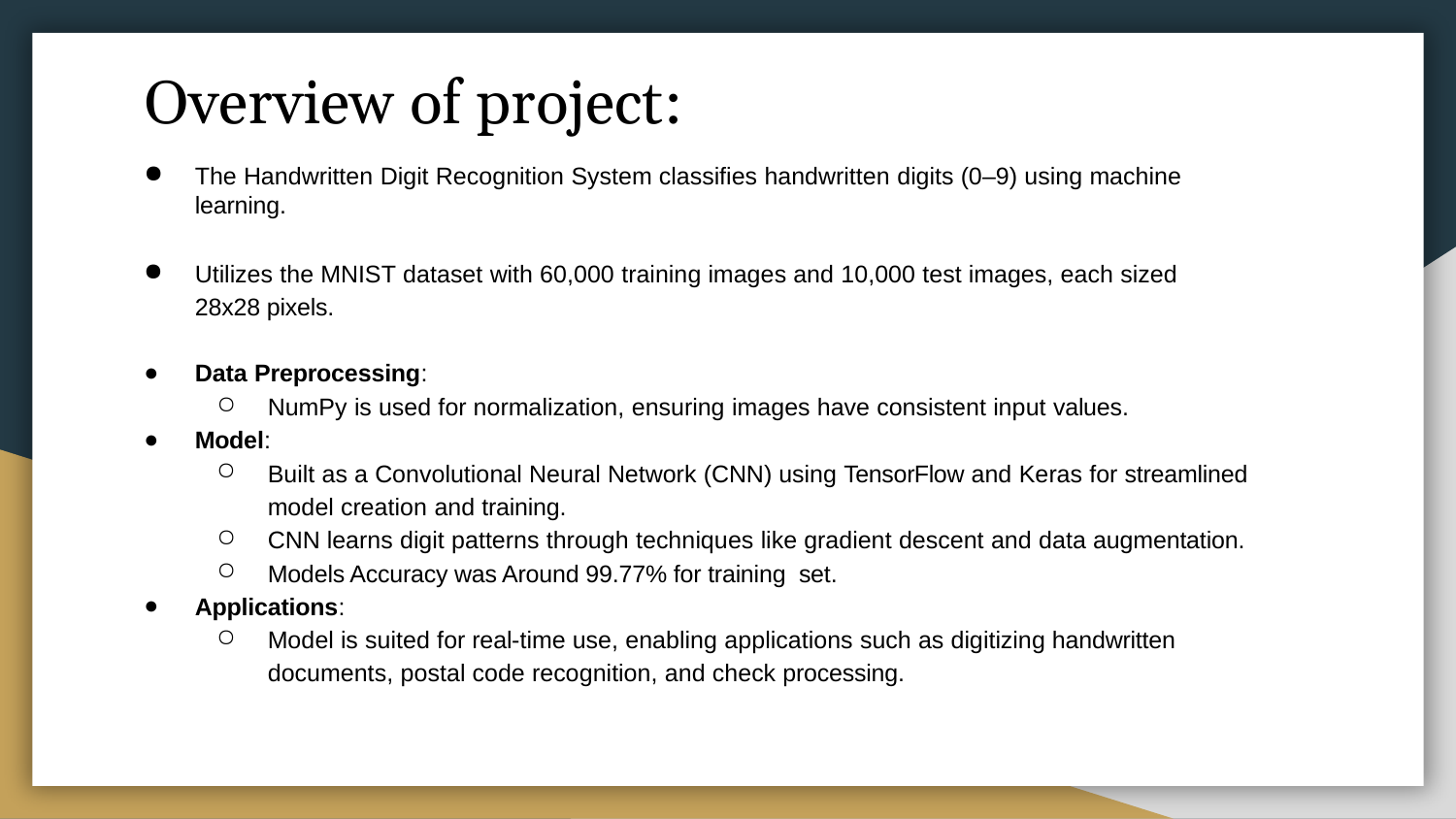

# Overview of project:
The Handwritten Digit Recognition System classifies handwritten digits (0–9) using machine learning.

Utilizes the MNIST dataset with 60,000 training images and 10,000 test images, each sized 28x28 pixels.

Data Preprocessing:
NumPy is used for normalization, ensuring images have consistent input values.
Model:
Built as a Convolutional Neural Network (CNN) using TensorFlow and Keras for streamlined model creation and training.
CNN learns digit patterns through techniques like gradient descent and data augmentation.
Models Accuracy was Around 99.77% for training  set.
Applications:
Model is suited for real-time use, enabling applications such as digitizing handwritten documents, postal code recognition, and check processing.